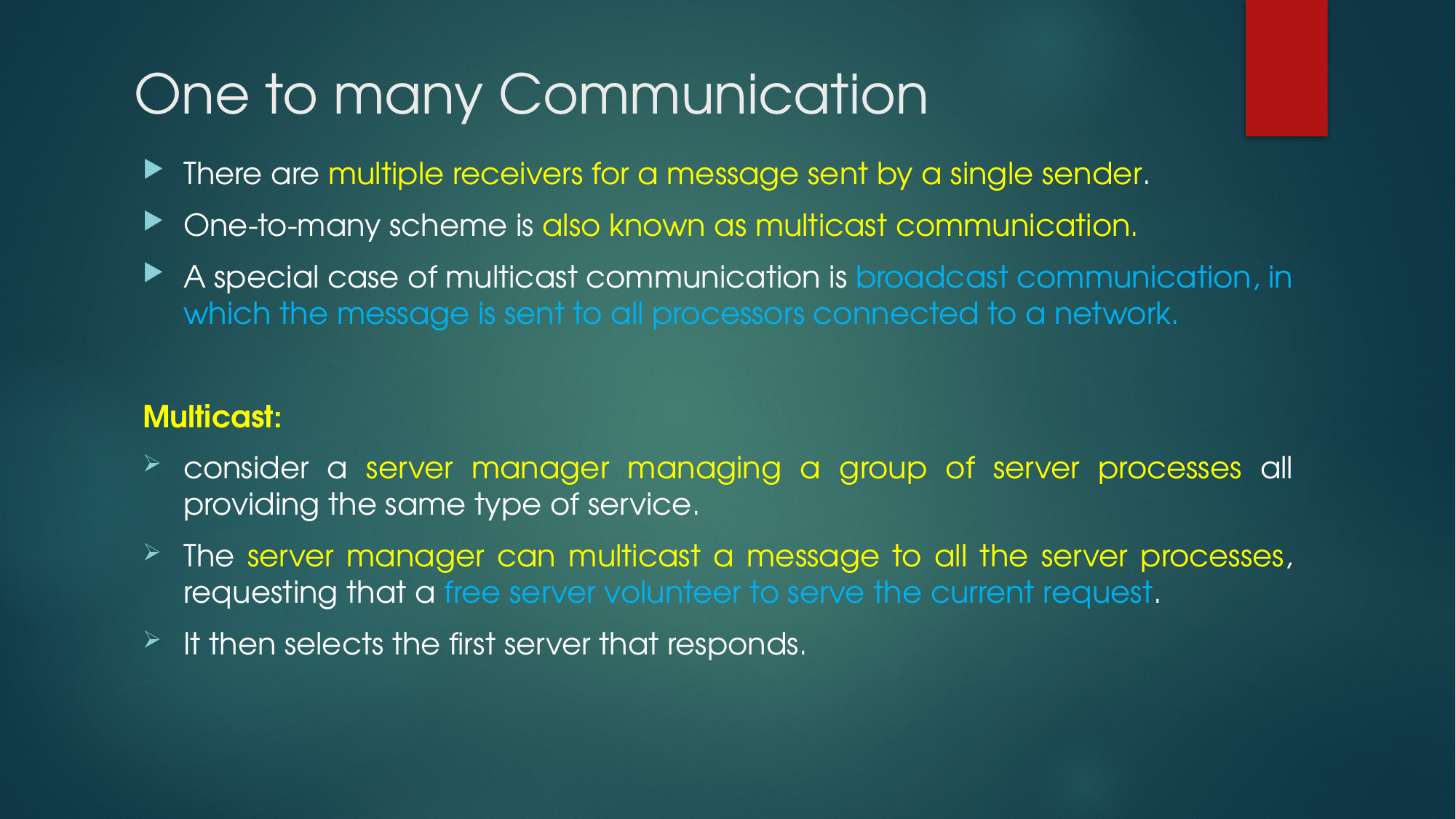

# One to many Communication
There are multiple receivers for a message sent by a single sender.
One-to-many scheme is also known as multicast communication.
A special case of multicast communication is broadcast communication, in which the message is sent to all processors connected to a network.

Multicast:
consider a server manager managing a group of server processes all providing the same type of service.
The server manager can multicast a message to all the server processes, requesting that a free server volunteer to serve the current request.
It then selects the first server that responds.